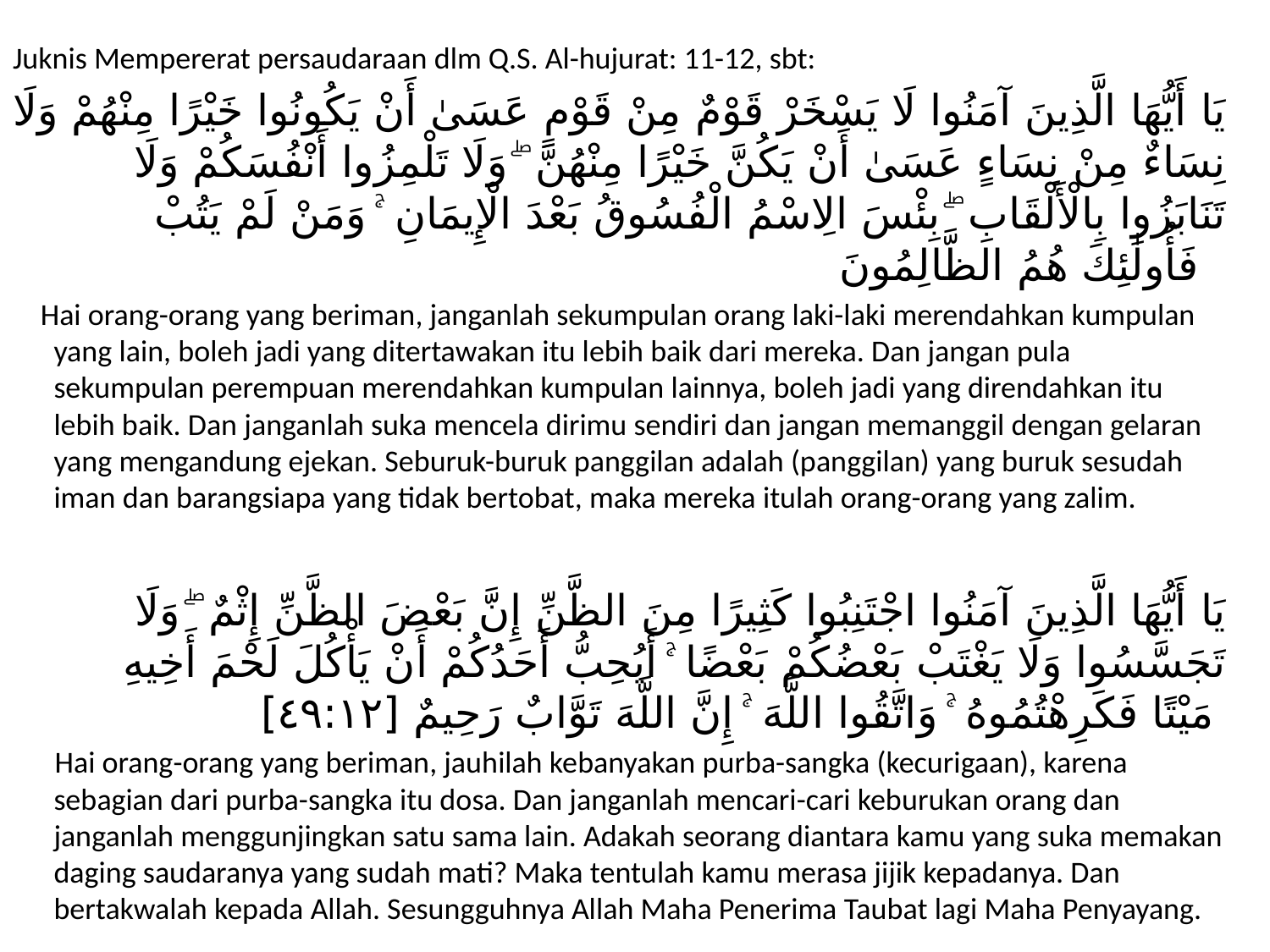

#
Juknis Mempererat persaudaraan dlm Q.S. Al-hujurat: 11-12, sbt:
يَا أَيُّهَا الَّذِينَ آمَنُوا لَا يَسْخَرْ قَوْمٌ مِنْ قَوْمٍ عَسَىٰ أَنْ يَكُونُوا خَيْرًا مِنْهُمْ وَلَا نِسَاءٌ مِنْ نِسَاءٍ عَسَىٰ أَنْ يَكُنَّ خَيْرًا مِنْهُنَّ ۖ وَلَا تَلْمِزُوا أَنْفُسَكُمْ وَلَا تَنَابَزُوا بِالْأَلْقَابِ ۖ بِئْسَ الِاسْمُ الْفُسُوقُ بَعْدَ الْإِيمَانِ ۚ وَمَنْ لَمْ يَتُبْ فَأُولَٰئِكَ هُمُ الظَّالِمُونَ
    Hai orang-orang yang beriman, janganlah sekumpulan orang laki-laki merendahkan kumpulan yang lain, boleh jadi yang ditertawakan itu lebih baik dari mereka. Dan jangan pula sekumpulan perempuan merendahkan kumpulan lainnya, boleh jadi yang direndahkan itu lebih baik. Dan janganlah suka mencela dirimu sendiri dan jangan memanggil dengan gelaran yang mengandung ejekan. Seburuk-buruk panggilan adalah (panggilan) yang buruk sesudah iman dan barangsiapa yang tidak bertobat, maka mereka itulah orang-orang yang zalim.

يَا أَيُّهَا الَّذِينَ آمَنُوا اجْتَنِبُوا كَثِيرًا مِنَ الظَّنِّ إِنَّ بَعْضَ الظَّنِّ إِثْمٌ ۖ وَلَا تَجَسَّسُوا وَلَا يَغْتَبْ بَعْضُكُمْ بَعْضًا ۚ أَيُحِبُّ أَحَدُكُمْ أَنْ يَأْكُلَ لَحْمَ أَخِيهِ مَيْتًا فَكَرِهْتُمُوهُ ۚ وَاتَّقُوا اللَّهَ ۚ إِنَّ اللَّهَ تَوَّابٌ رَحِيمٌ [٤٩:١٢]
      Hai orang-orang yang beriman, jauhilah kebanyakan purba-sangka (kecurigaan), karena sebagian dari purba-sangka itu dosa. Dan janganlah mencari-cari keburukan orang dan janganlah menggunjingkan satu sama lain. Adakah seorang diantara kamu yang suka memakan daging saudaranya yang sudah mati? Maka tentulah kamu merasa jijik kepadanya. Dan bertakwalah kepada Allah. Sesungguhnya Allah Maha Penerima Taubat lagi Maha Penyayang.